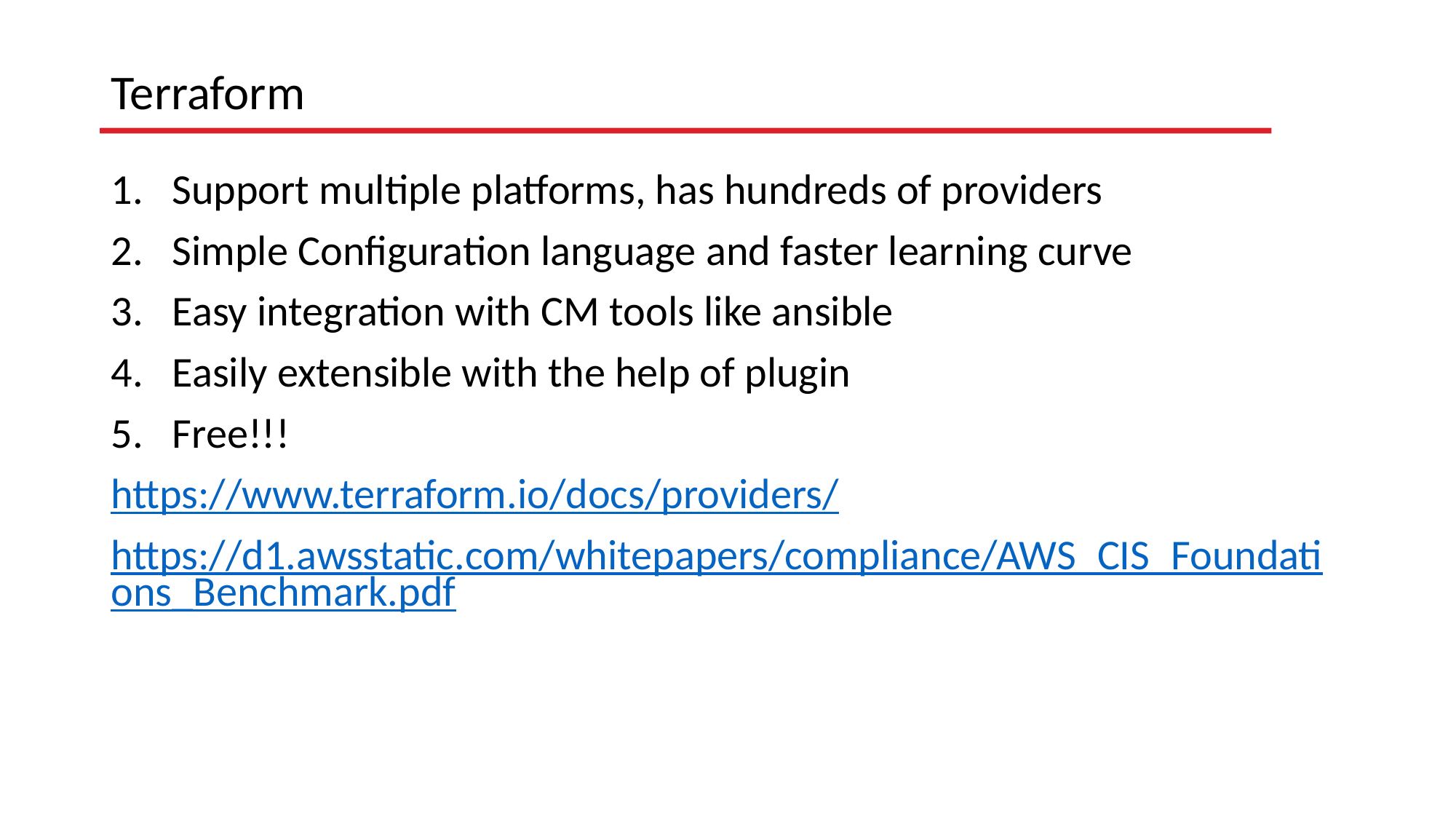

# Terraform

Support multiple platforms, has hundreds of providers
Simple Configuration language and faster learning curve
Easy integration with CM tools like ansible
Easily extensible with the help of plugin
Free!!!
https://www.terraform.io/docs/providers/
https://d1.awsstatic.com/whitepapers/compliance/AWS_CIS_Foundations_Benchmark.pdf